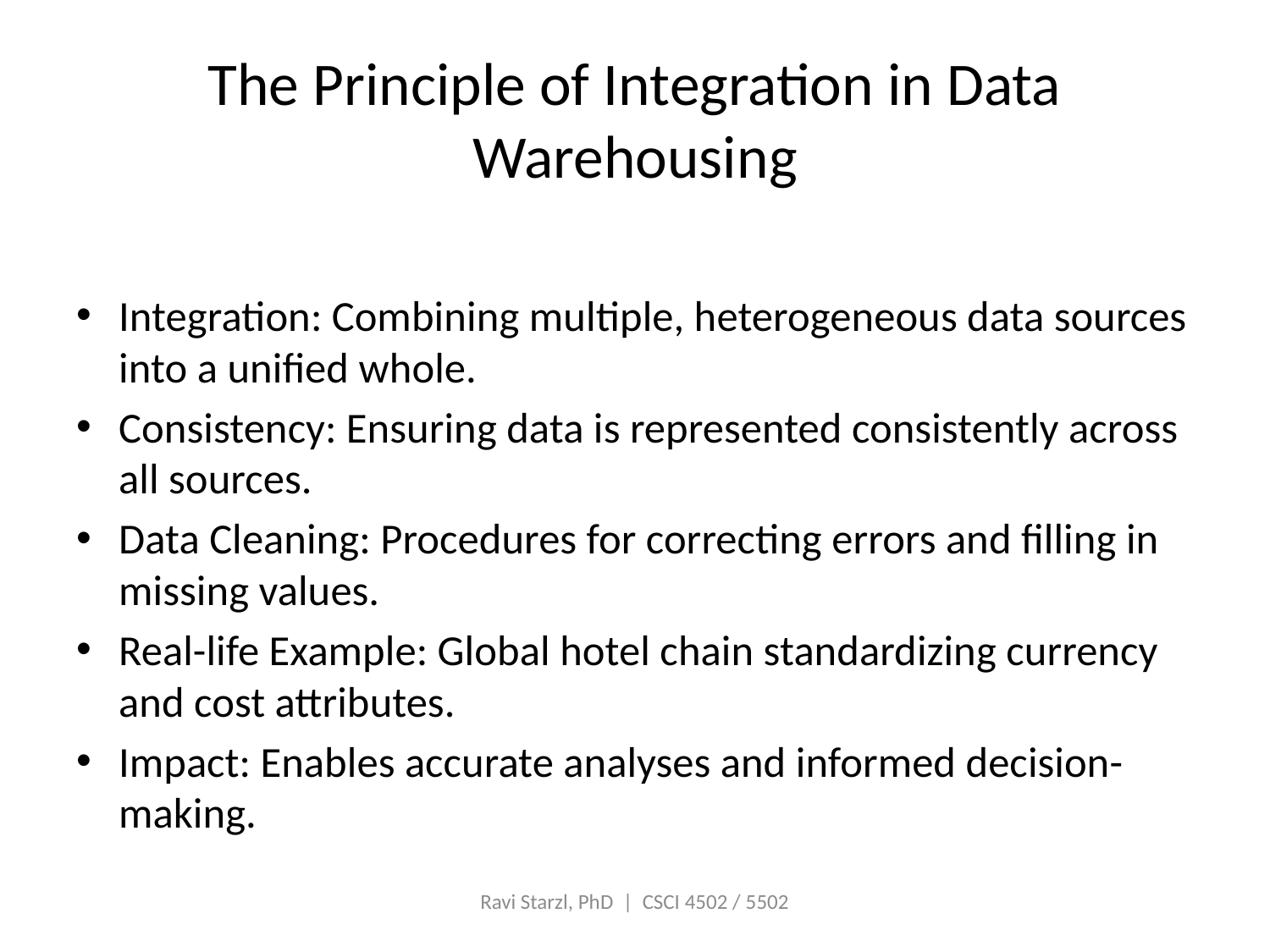

# The Principle of Integration in Data Warehousing

Integration: Combining multiple, heterogeneous data sources into a unified whole.
Consistency: Ensuring data is represented consistently across all sources.
Data Cleaning: Procedures for correcting errors and filling in missing values.
Real-life Example: Global hotel chain standardizing currency and cost attributes.
Impact: Enables accurate analyses and informed decision-making.
Ravi Starzl, PhD  |  CSCI 4502 / 5502